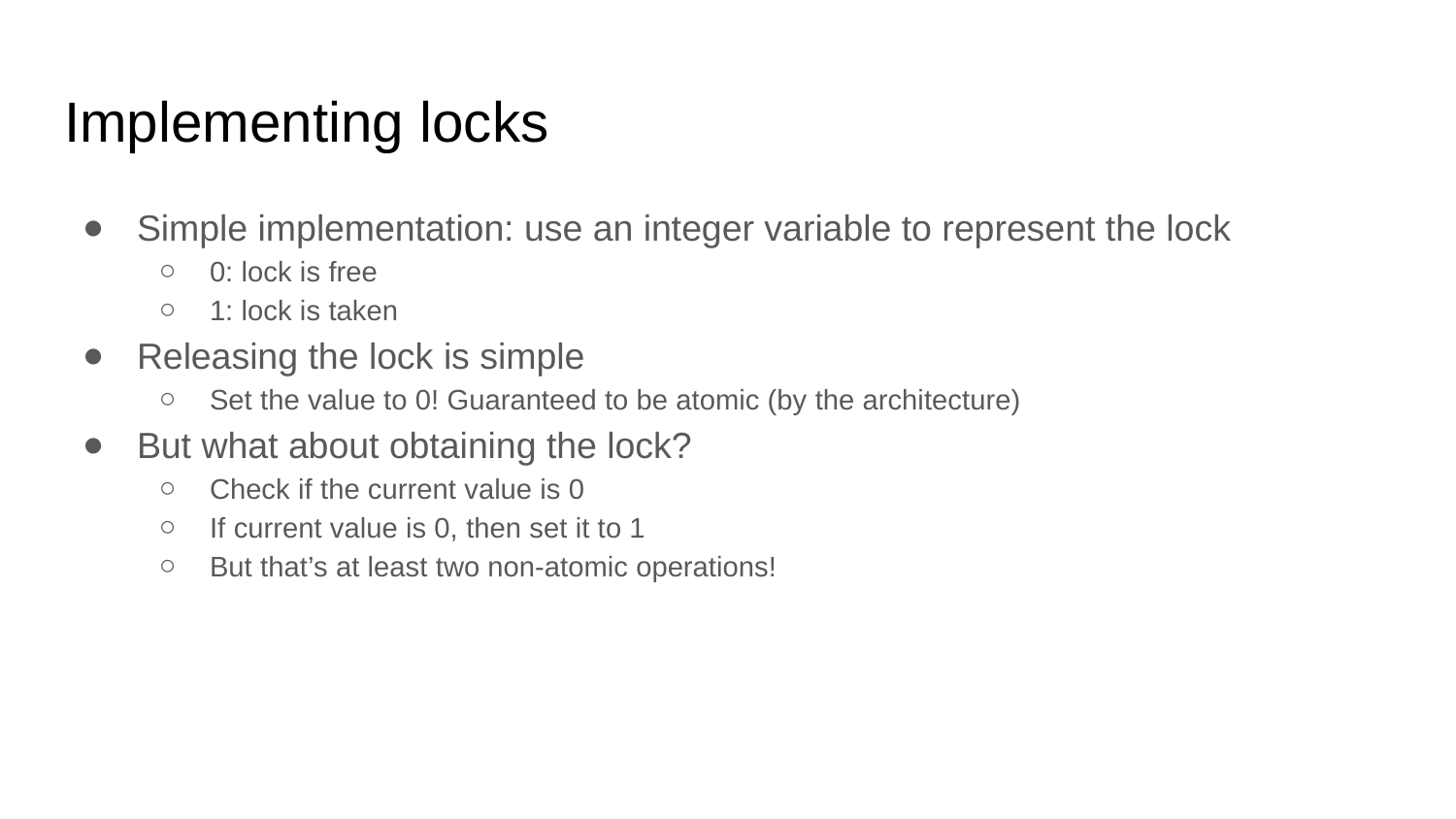

# Implementing locks
Simple implementation: use an integer variable to represent the lock
0: lock is free
1: lock is taken
Releasing the lock is simple
Set the value to 0! Guaranteed to be atomic (by the architecture)
But what about obtaining the lock?
Check if the current value is 0
If current value is 0, then set it to 1
But that’s at least two non-atomic operations!